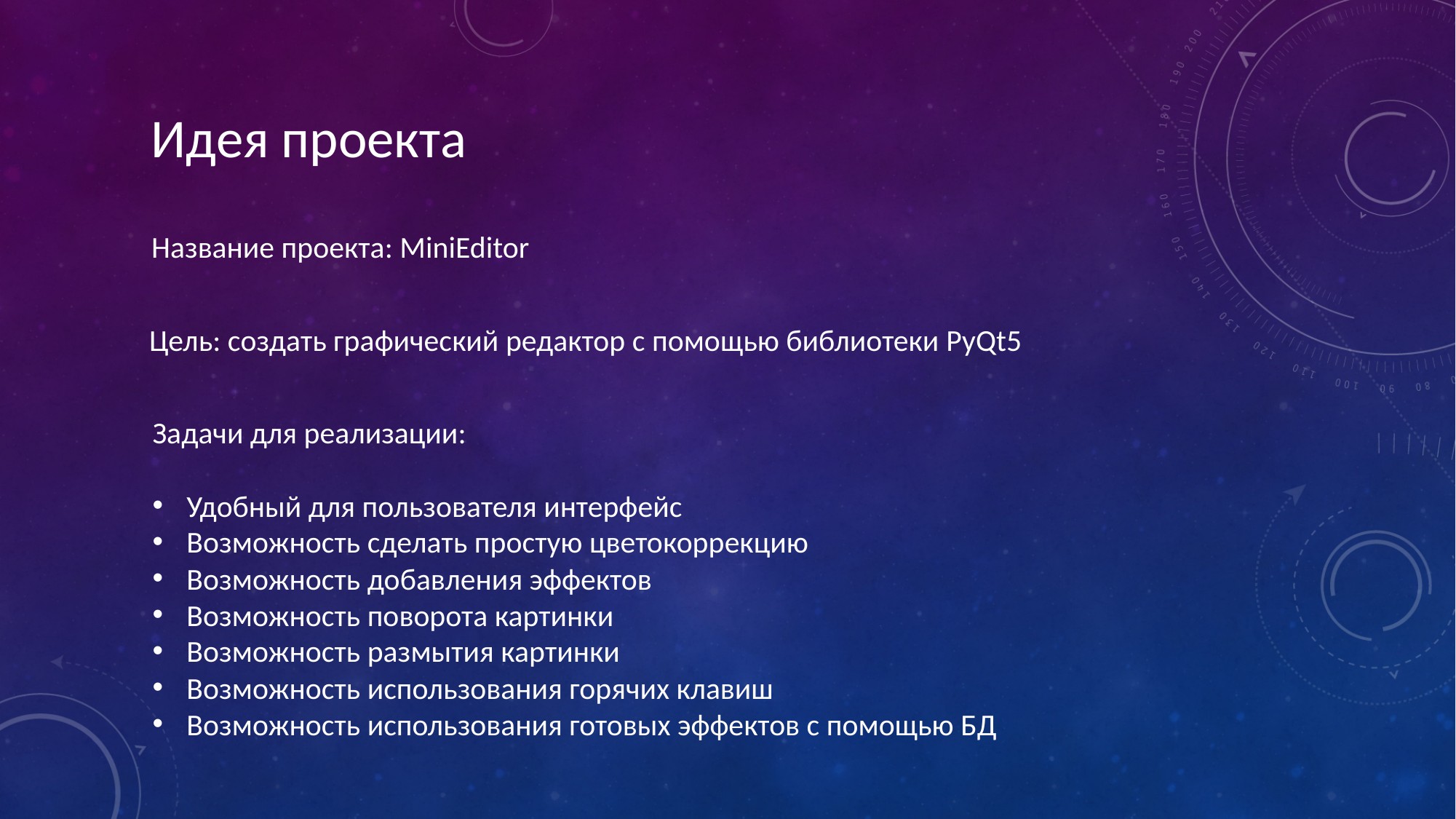

Идея проекта
Название проекта: MiniEditor
Цель: создать графический редактор с помощью библиотеки PyQt5
Задачи для реализации:

Удобный для пользователя интерфейс
Возможность сделать простую цветокоррекцию
Возможность добавления эффектов
Возможность поворота картинки
Возможность размытия картинки
Возможность использования горячих клавиш
Возможность использования готовых эффектов с помощью БД